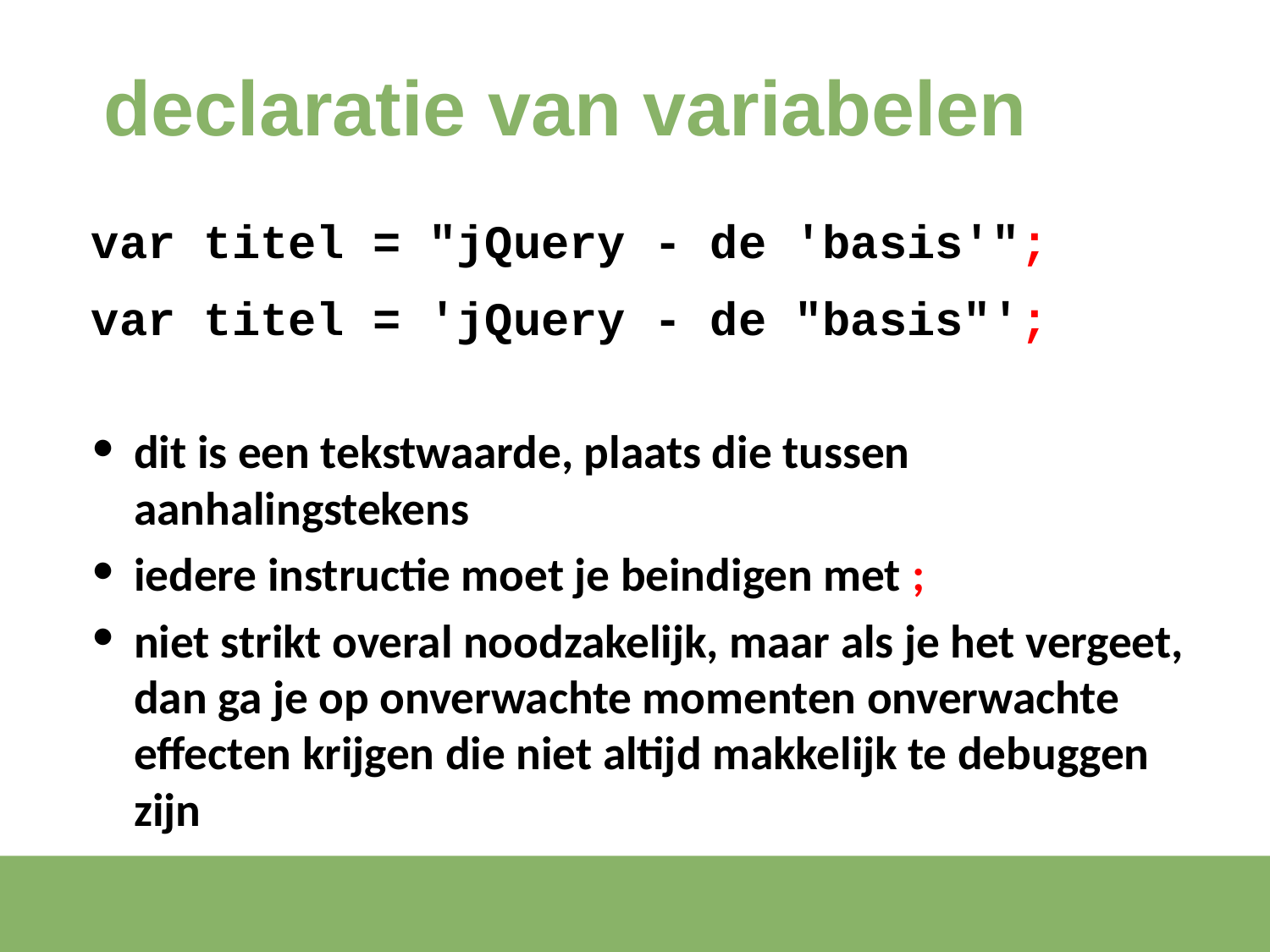

# declaratie van variabelen
var titel = "jQuery - de 'basis'";
var titel = 'jQuery - de "basis"';

dit is een tekstwaarde, plaats die tussen aanhalingstekens
iedere instructie moet je beindigen met ;
niet strikt overal noodzakelijk, maar als je het vergeet, dan ga je op onverwachte momenten onverwachte effecten krijgen die niet altijd makkelijk te debuggen zijn